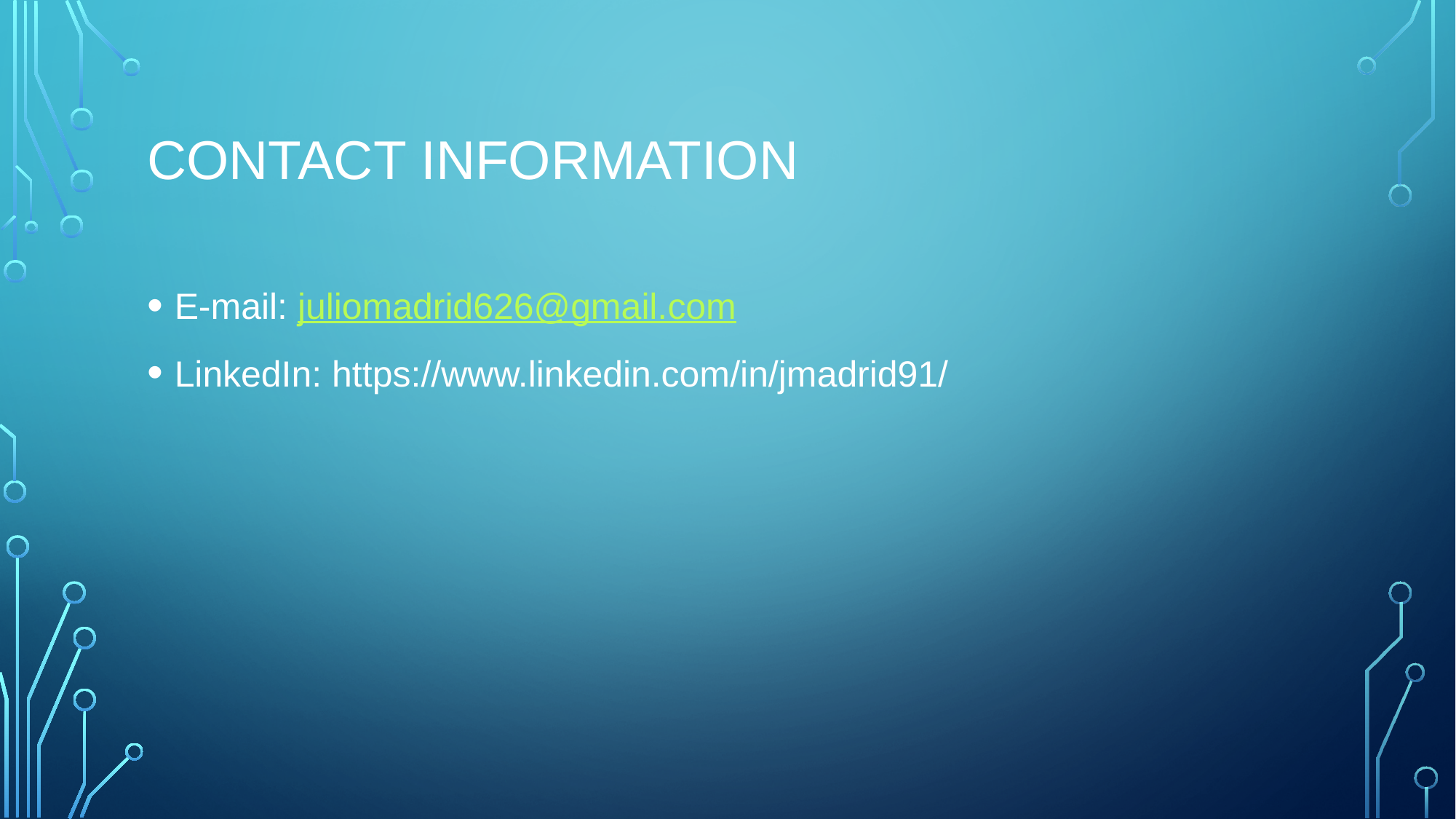

# Contact Information
E-mail: juliomadrid626@gmail.com
LinkedIn: https://www.linkedin.com/in/jmadrid91/